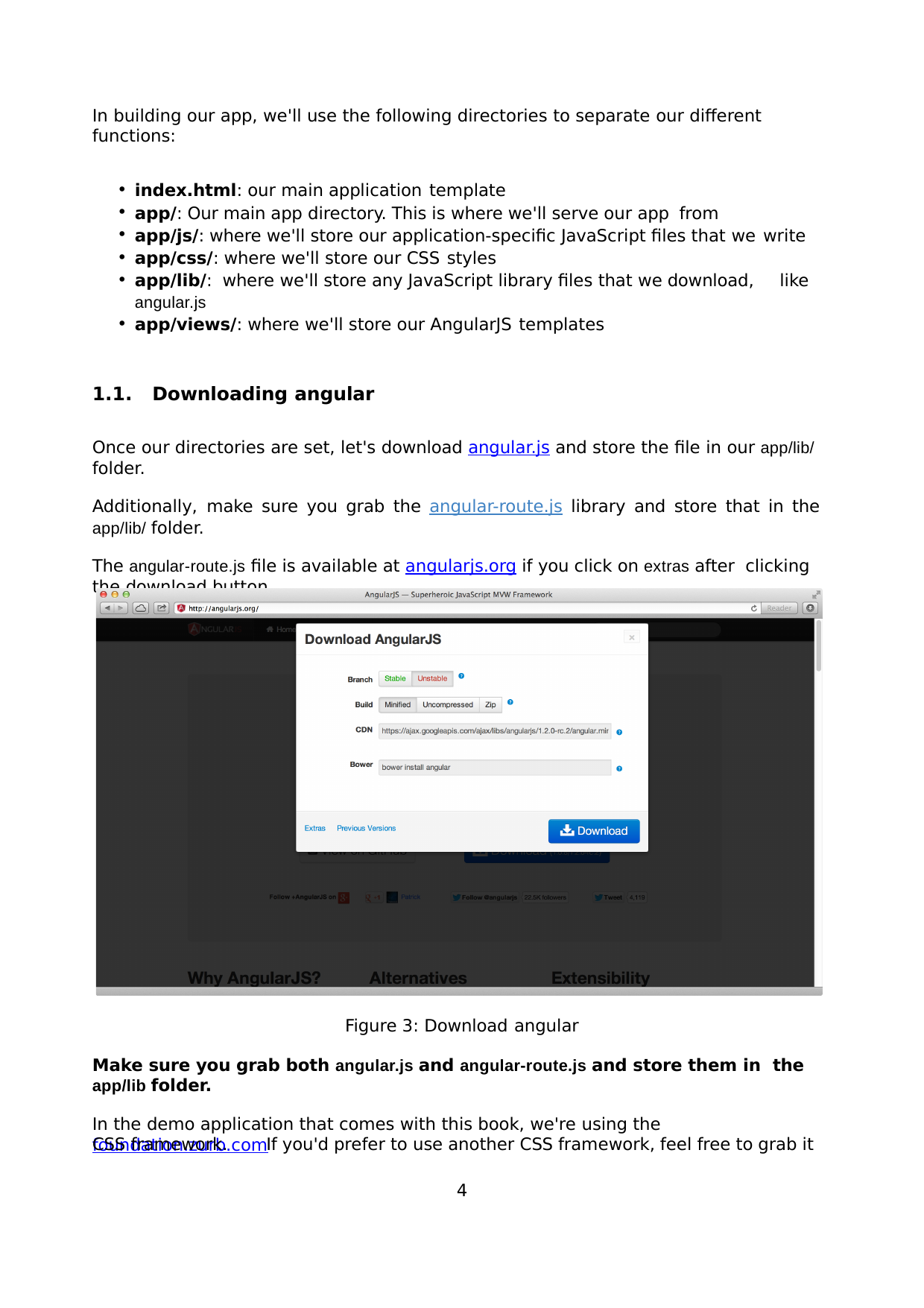

In building our app, we'll use the following directories to separate our different functions:

index.html: our main application template
app/: Our main app directory. This is where we'll serve our app from
app/js/: where we'll store our application-specific JavaScript files that we write
app/css/: where we'll store our CSS styles
app/lib/:  where we'll store any JavaScript library files that we download,    like
angular.js
app/views/: where we'll store our AngularJS templates

1.1.	Downloading angular

Once our directories are set, let's download angular.js and store the file in our app/lib/
folder.

Additionally, make sure you grab the angular-route.js library and store that in the
app/lib/ folder.

The angular-route.js file is available at angularjs.org if you click on extras after  clicking the download button.

Figure 3: Download angular

Make sure you grab both angular.js and angular-route.js and store them in  the app/lib folder.

In the demo application that comes with this book, we're using the foundation.zurb.com
CSS framework.       If you'd prefer to use another CSS framework, feel free to grab it
4